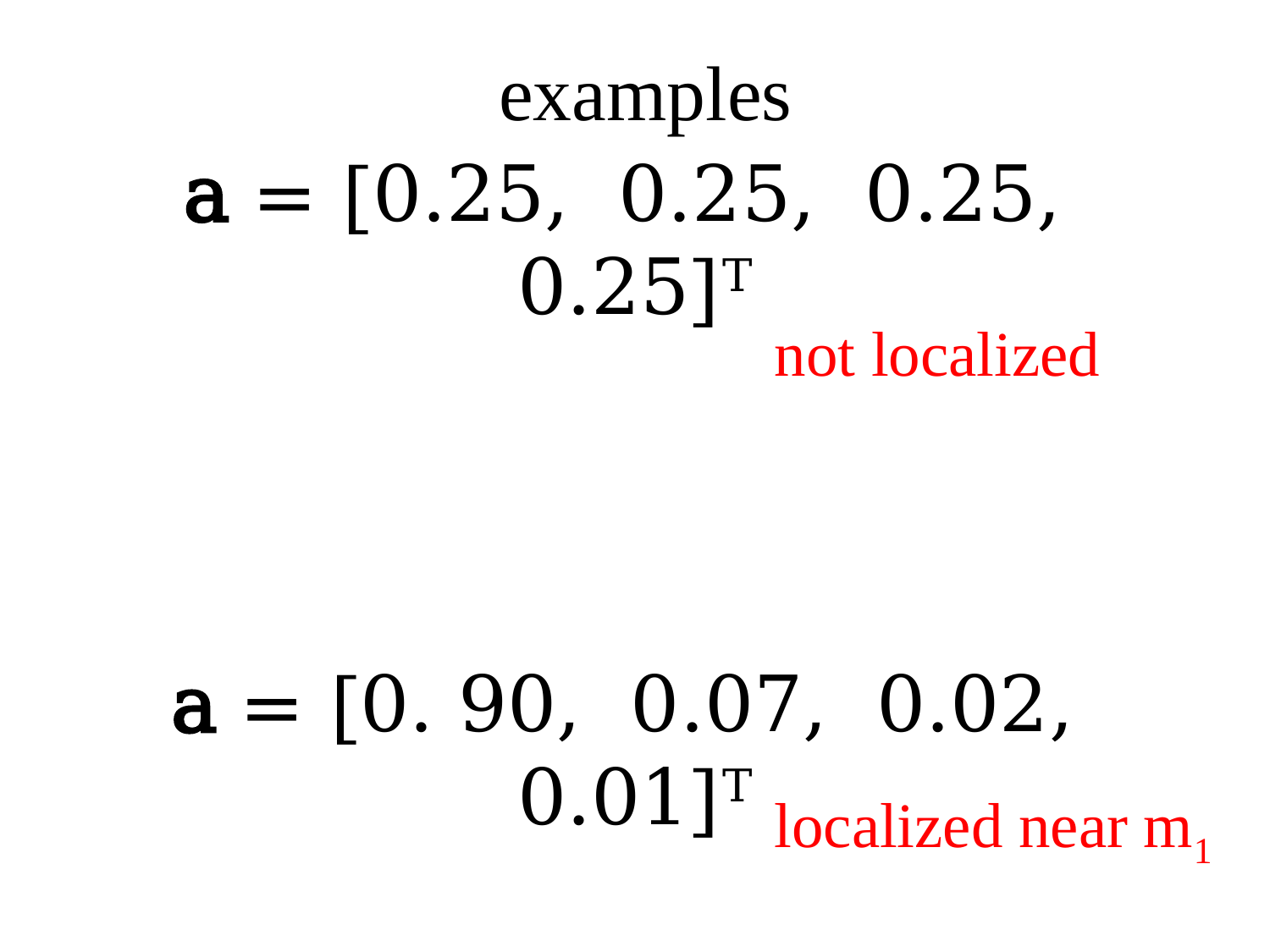

examples
# a = [0.25,  0.25,  0.25,  0.25]T a = [0. 90,  0.07,  0.02,  0.01]T
not localized
localized near m1